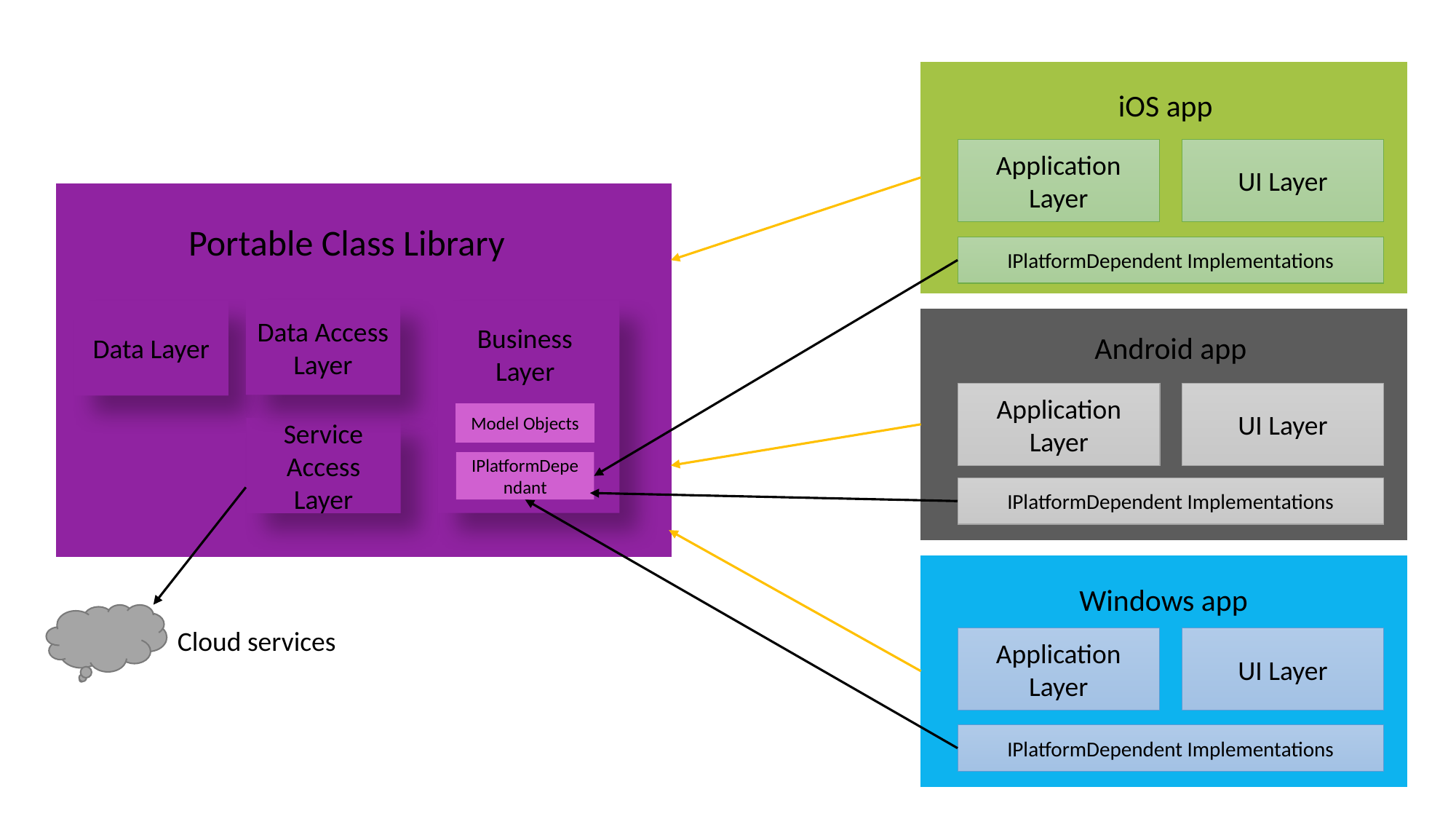

iOS app
Application Layer
UI Layer

Portable Class Library
IPlatformDependent Implementations
Data Access Layer

Data Layer

Business Layer
Android app
UI Layer
Application Layer
Model Objects
Service Access Layer
IPlatformDependant
IPlatformDependent Implementations

Windows app

Cloud services
Application Layer
UI Layer
IPlatformDependent Implementations